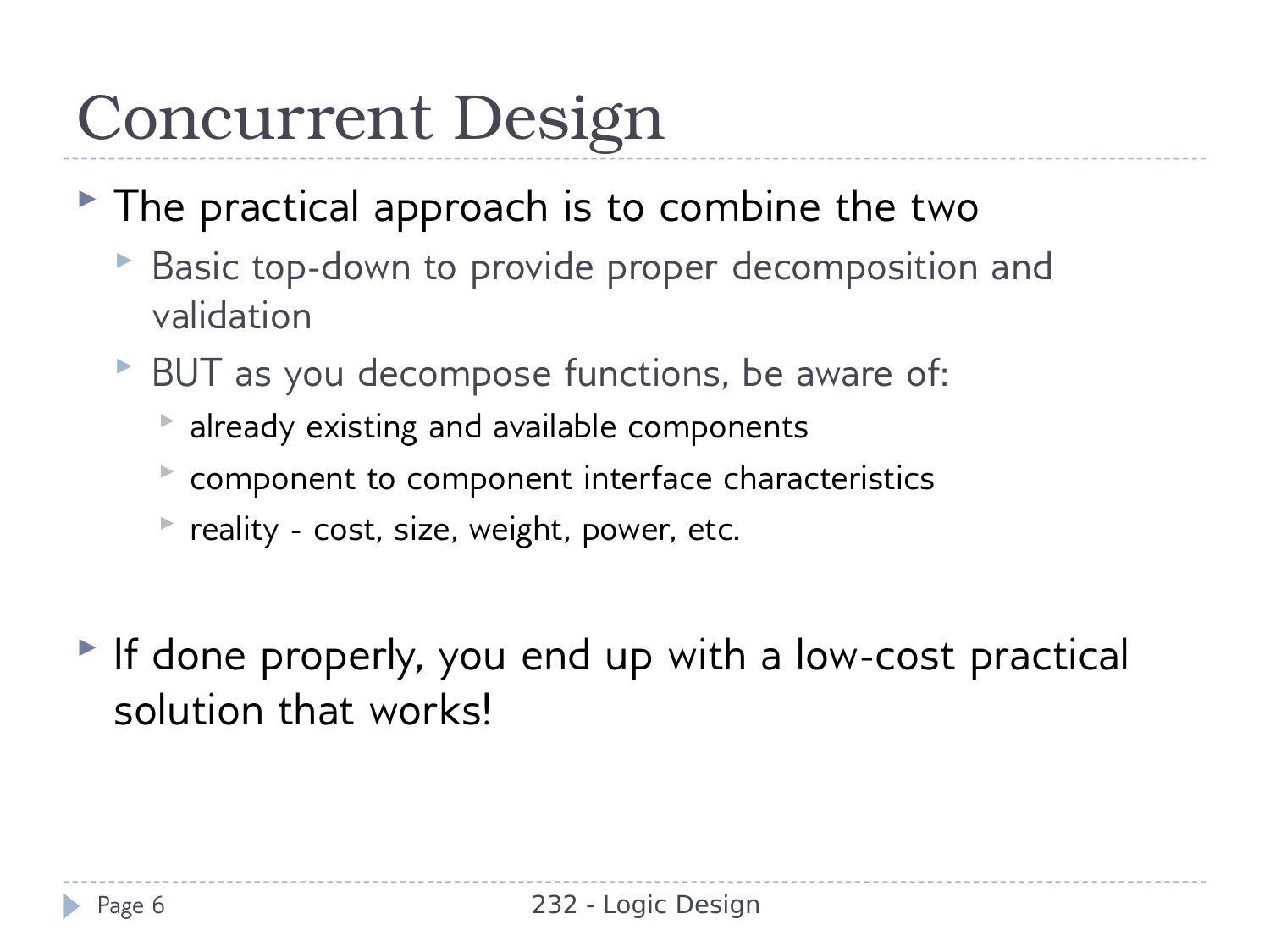

Concurrent Design
The practical approach is to combine the two
Basic top-down to provide proper decomposition and validation
BUT as you decompose functions, be aware of:
already existing and available components
component to component interface characteristics
reality - cost, size, weight, power, etc.

If done properly, you end up with a low-cost practical solution that works!
Page 6
232 - Logic Design